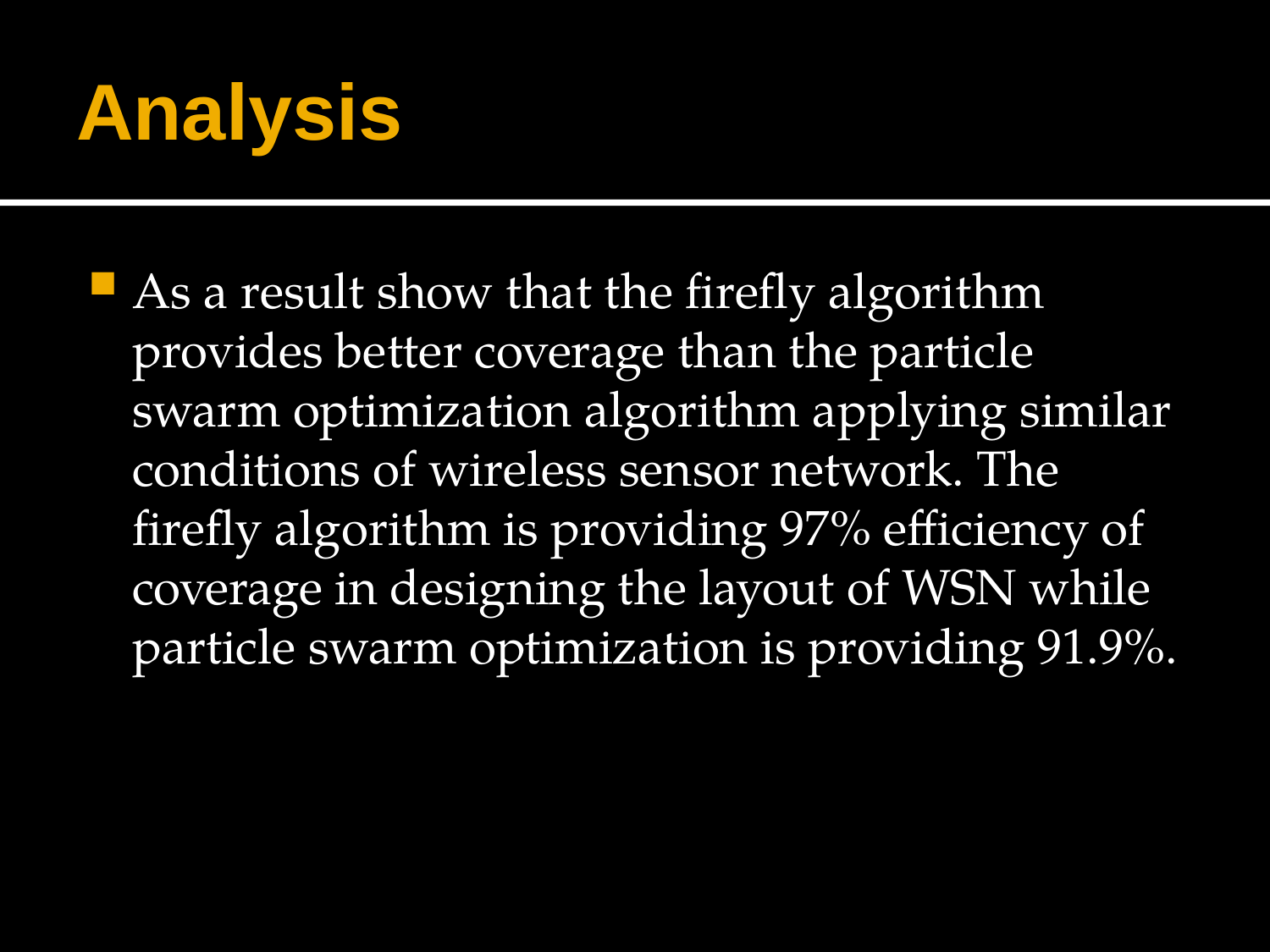

# Analysis
As a result show that the firefly algorithm provides better coverage than the particle swarm optimization algorithm applying similar conditions of wireless sensor network. The firefly algorithm is providing 97% efficiency of coverage in designing the layout of WSN while particle swarm optimization is providing 91.9%.